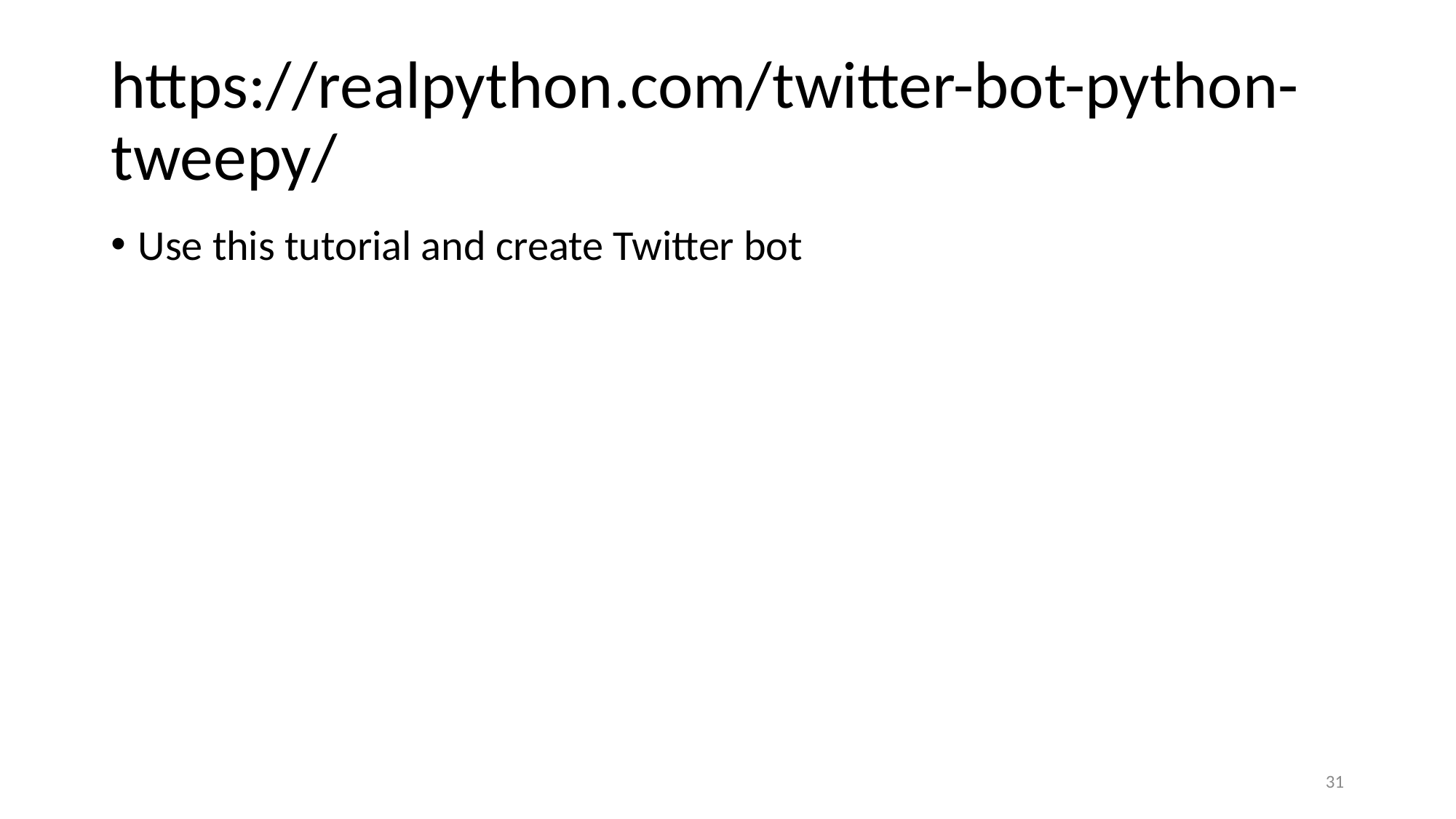

# https://realpython.com/twitter-bot-python-tweepy/
Use this tutorial and create Twitter bot
31